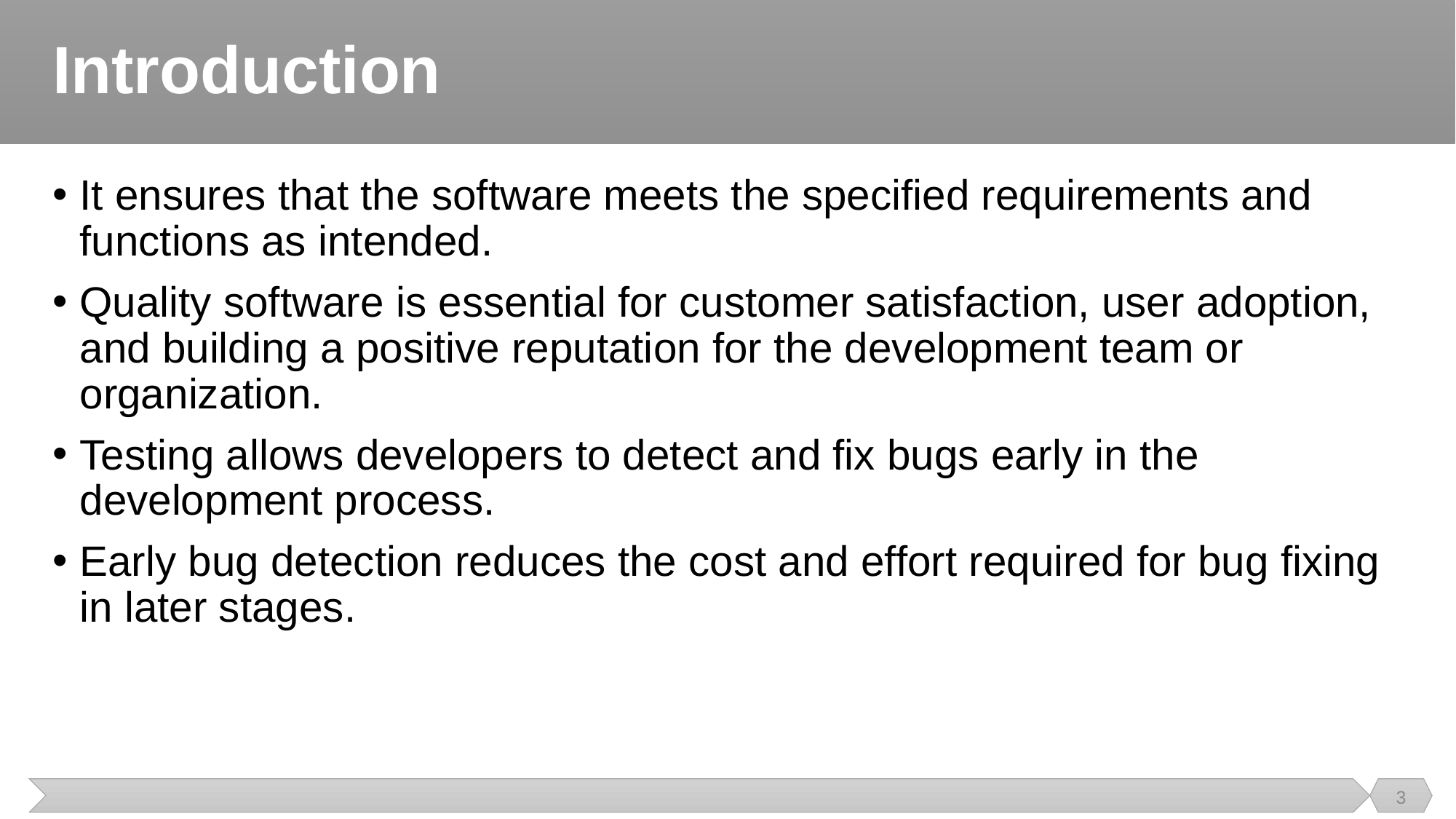

# Introduction
It ensures that the software meets the specified requirements and functions as intended.
Quality software is essential for customer satisfaction, user adoption, and building a positive reputation for the development team or organization.
Testing allows developers to detect and fix bugs early in the development process.
Early bug detection reduces the cost and effort required for bug fixing in later stages.
3